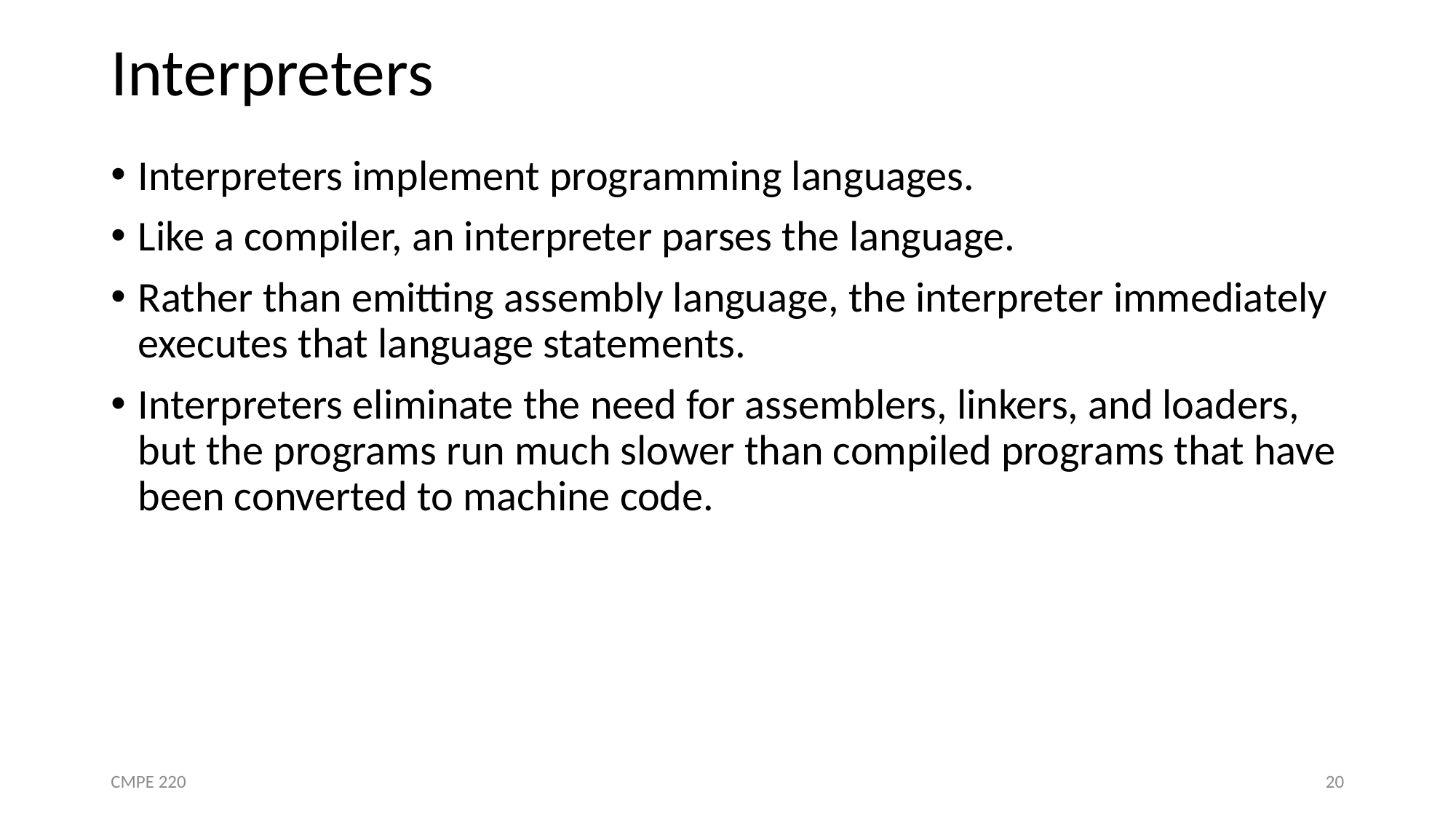

# Interpreters
Interpreters implement programming languages.
Like a compiler, an interpreter parses the language.
Rather than emitting assembly language, the interpreter immediately executes that language statements.
Interpreters eliminate the need for assemblers, linkers, and loaders, but the programs run much slower than compiled programs that have been converted to machine code.

CMPE 220
20